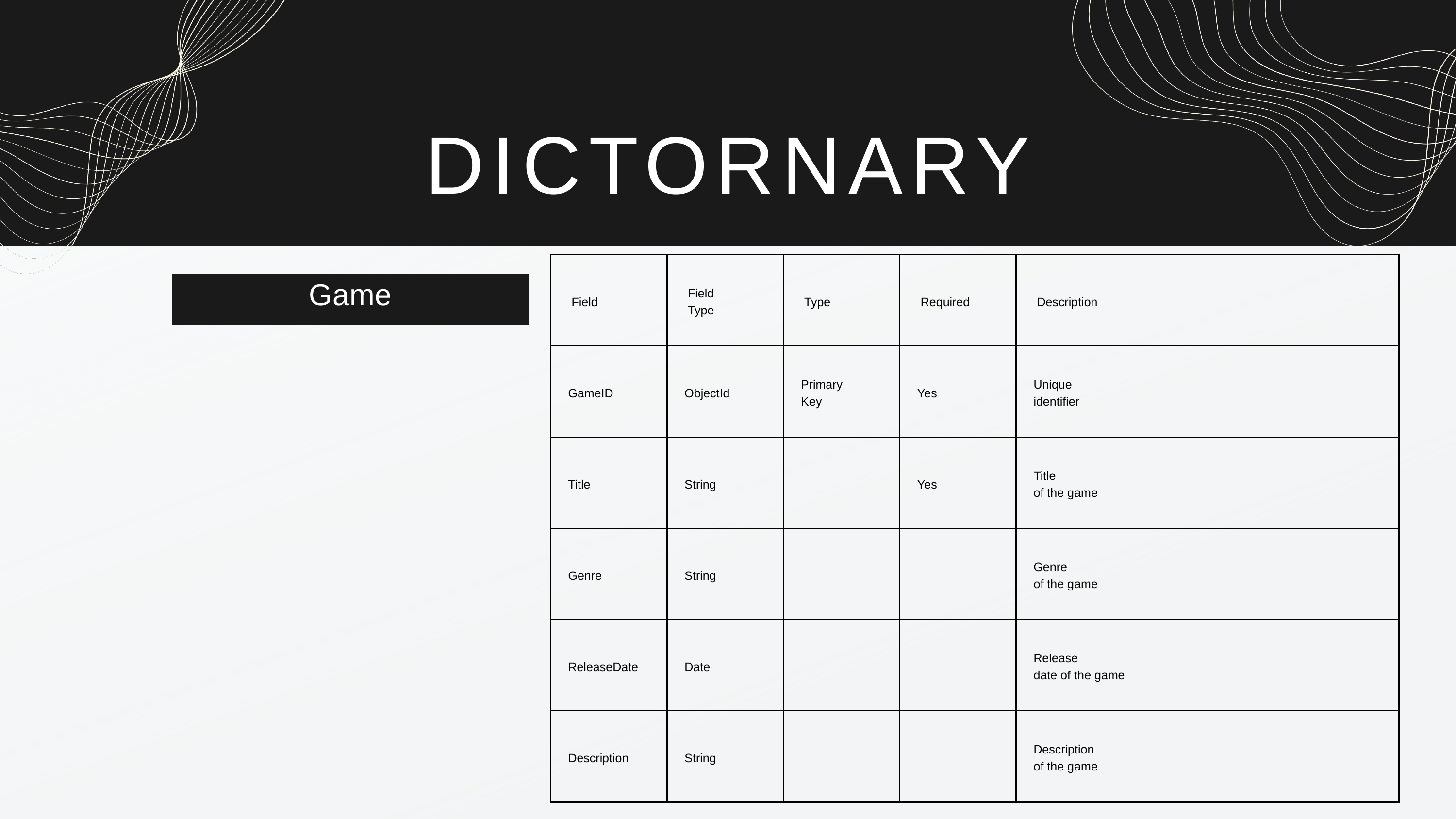

DICTORNARY
| Field | Field Type | Type | Required | Description |
| --- | --- | --- | --- | --- |
| GameID | ObjectId | Primary Key | Yes | Unique identifier |
| Title | String |  | Yes | Title of the game |
| Genre | String |  |  | Genre of the game |
| ReleaseDate | Date |  |  | Release date of the game |
| Description | String |  |  | Description of the game |

Game